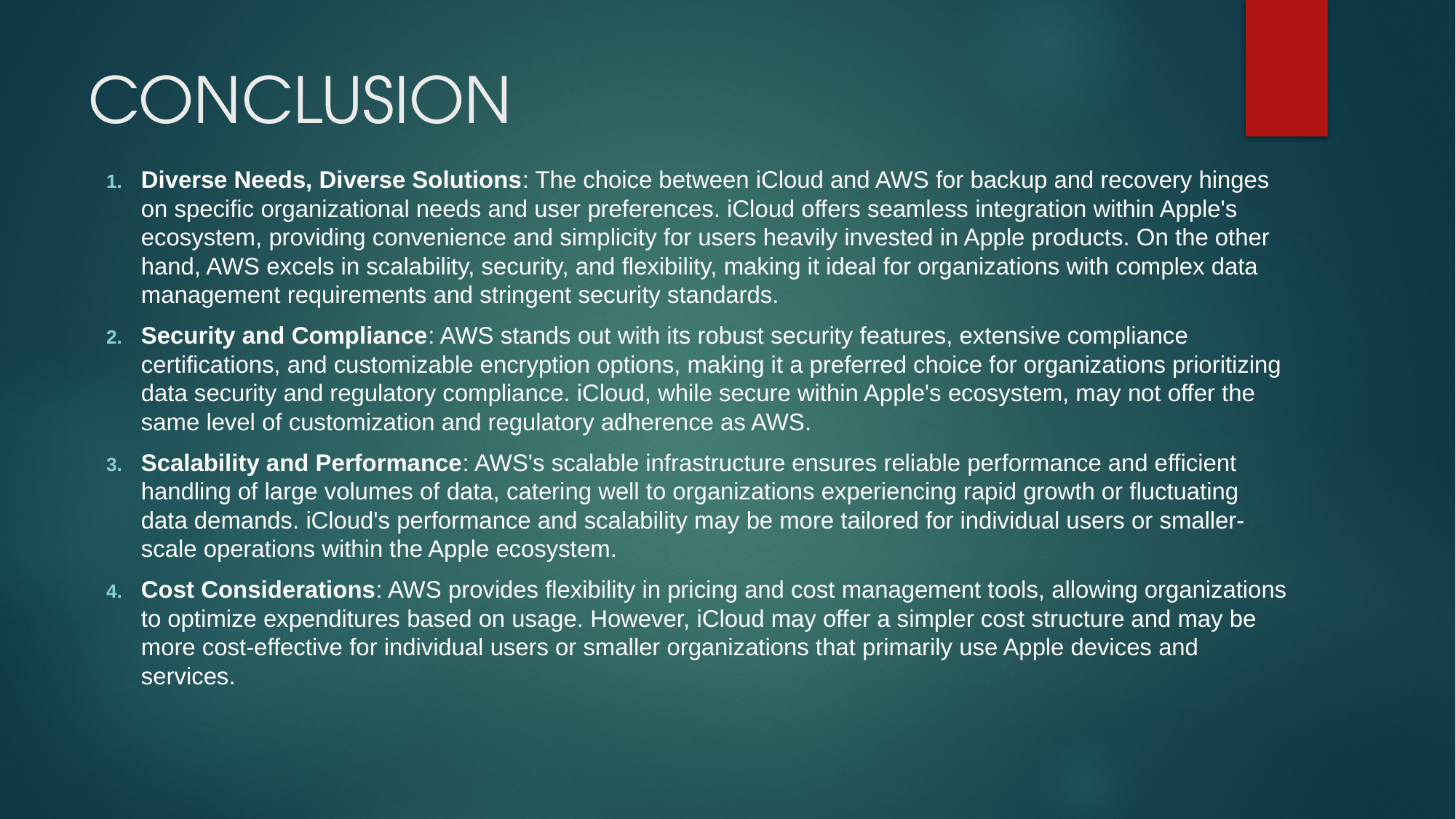

# CONCLUSION
Diverse Needs, Diverse Solutions: The choice between iCloud and AWS for backup and recovery hinges on specific organizational needs and user preferences. iCloud offers seamless integration within Apple's ecosystem, providing convenience and simplicity for users heavily invested in Apple products. On the other hand, AWS excels in scalability, security, and flexibility, making it ideal for organizations with complex data management requirements and stringent security standards.
Security and Compliance: AWS stands out with its robust security features, extensive compliance certifications, and customizable encryption options, making it a preferred choice for organizations prioritizing data security and regulatory compliance. iCloud, while secure within Apple's ecosystem, may not offer the same level of customization and regulatory adherence as AWS.
Scalability and Performance: AWS's scalable infrastructure ensures reliable performance and efficient handling of large volumes of data, catering well to organizations experiencing rapid growth or fluctuating data demands. iCloud's performance and scalability may be more tailored for individual users or smaller-scale operations within the Apple ecosystem.
Cost Considerations: AWS provides flexibility in pricing and cost management tools, allowing organizations to optimize expenditures based on usage. However, iCloud may offer a simpler cost structure and may be more cost-effective for individual users or smaller organizations that primarily use Apple devices and services.